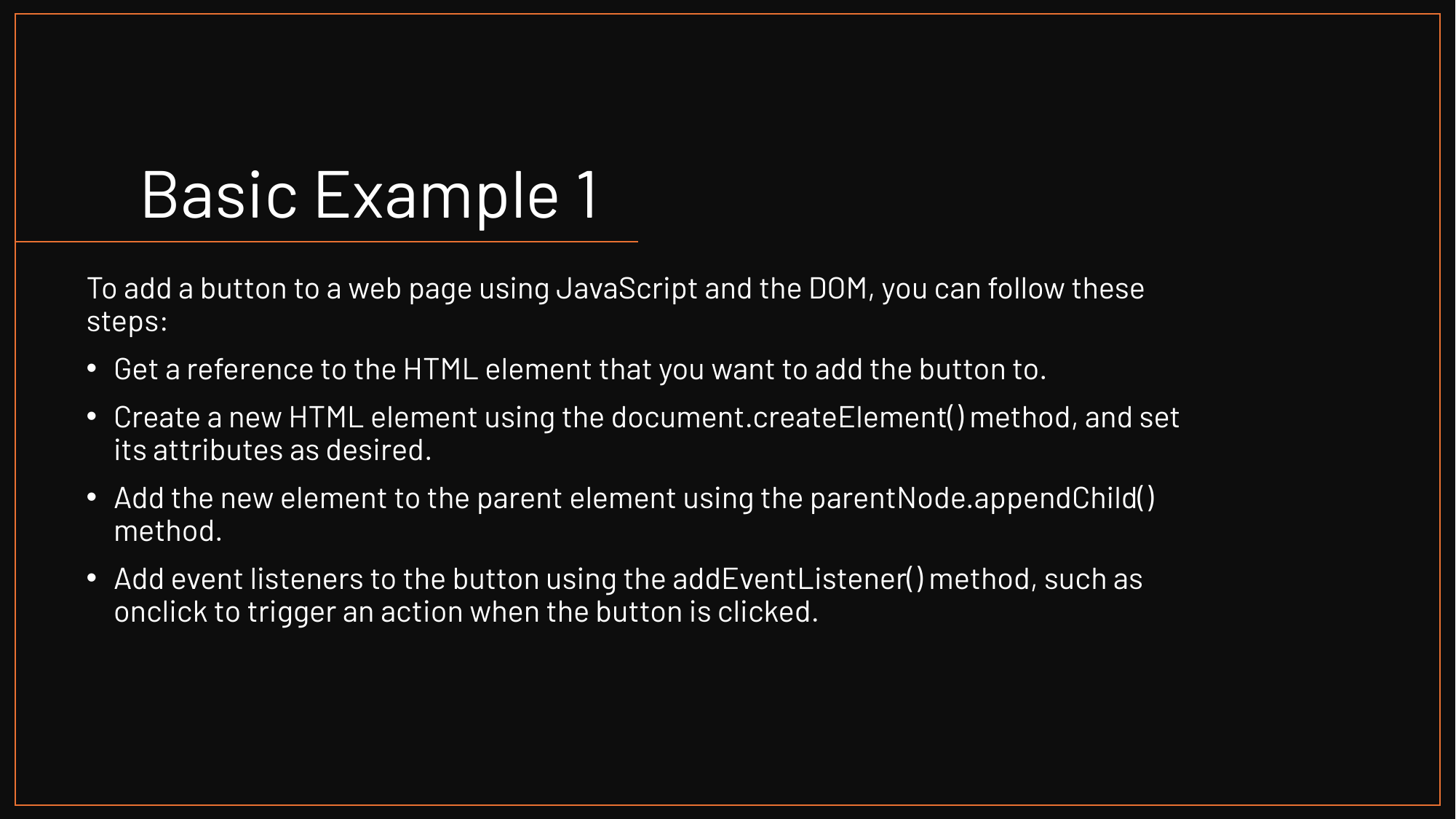

# Basic Example 1
To add a button to a web page using JavaScript and the DOM, you can follow these steps:
Get a reference to the HTML element that you want to add the button to.
Create a new HTML element using the document.createElement() method, and set its attributes as desired.
Add the new element to the parent element using the parentNode.appendChild() method.
Add event listeners to the button using the addEventListener() method, such as onclick to trigger an action when the button is clicked.